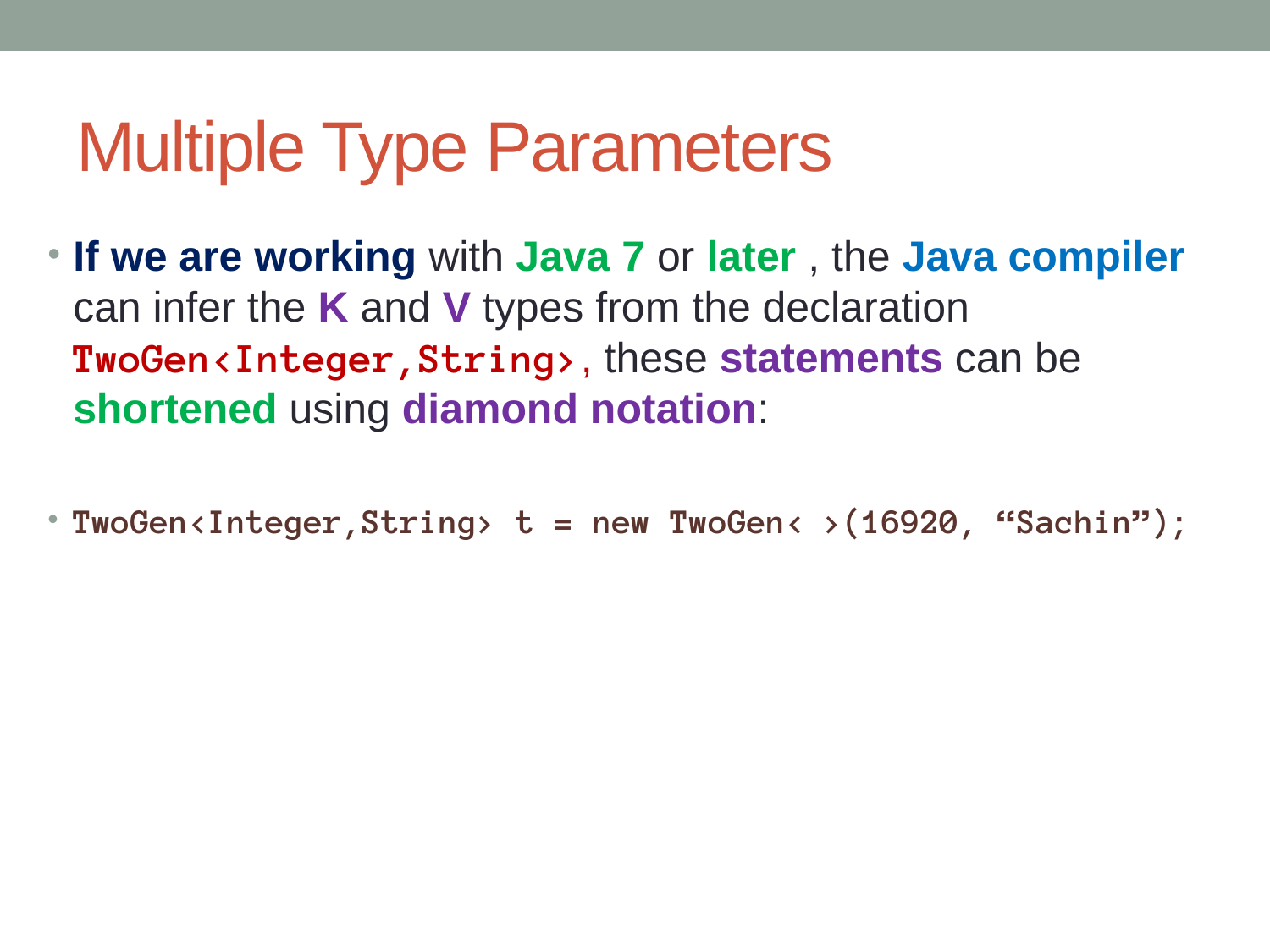

# Multiple Type Parameters
If we are working with Java 7 or later , the Java compiler can infer the K and V types from the declaration TwoGen<Integer,String>, these statements can be shortened using diamond notation:

TwoGen<Integer,String> t = new TwoGen< >(16920, “Sachin”);